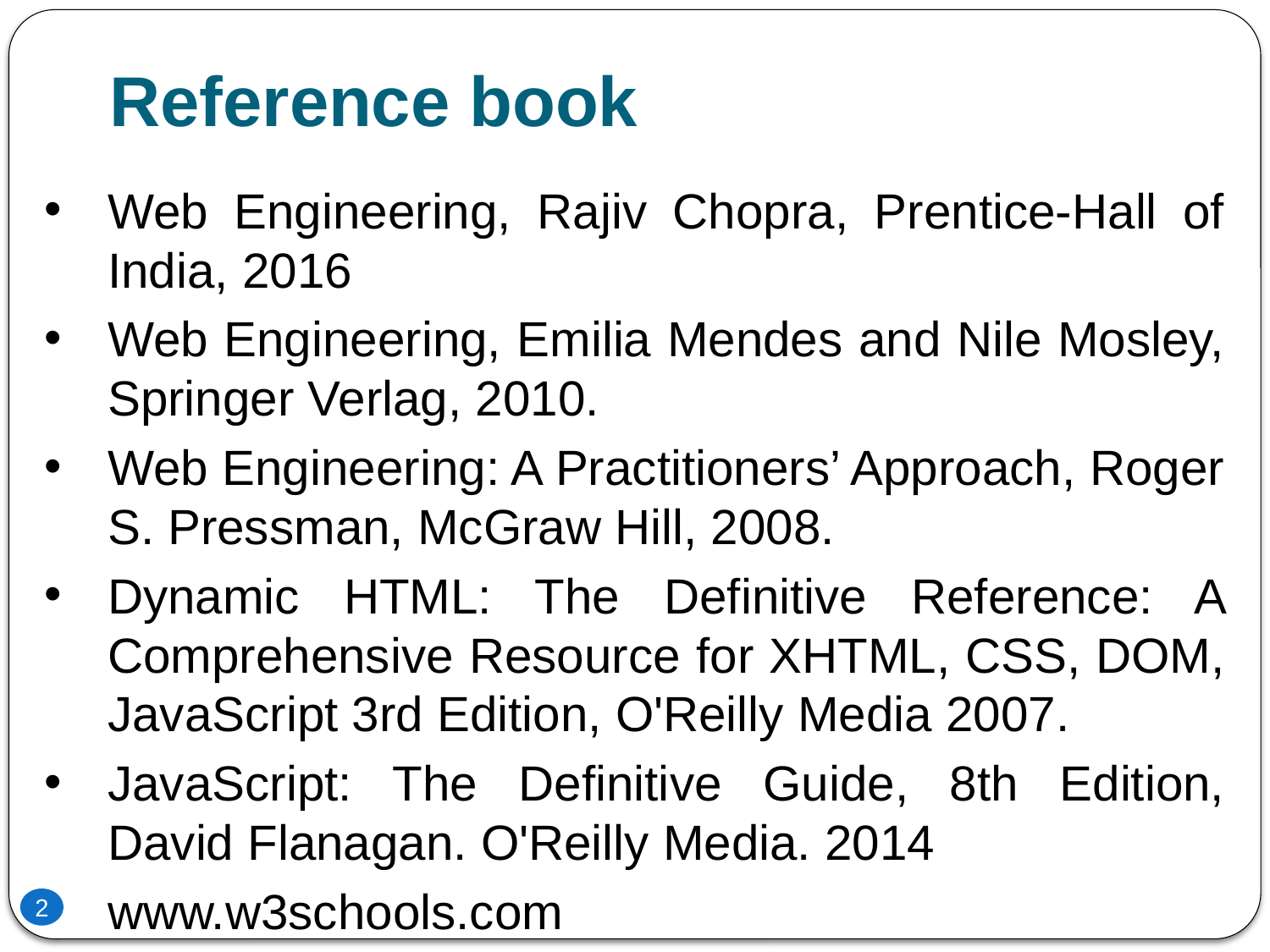

Reference book
Web Engineering, Rajiv Chopra, Prentice-Hall of India, 2016
Web Engineering, Emilia Mendes and Nile Mosley, Springer Verlag, 2010.
Web Engineering: A Practitioners’ Approach, Roger S. Pressman, McGraw Hill, 2008.
Dynamic HTML: The Definitive Reference: A Comprehensive Resource for XHTML, CSS, DOM, JavaScript 3rd Edition, O'Reilly Media 2007.
JavaScript: The Definitive Guide, 8th Edition, David Flanagan. O'Reilly Media. 2014
www.w3schools.com
2